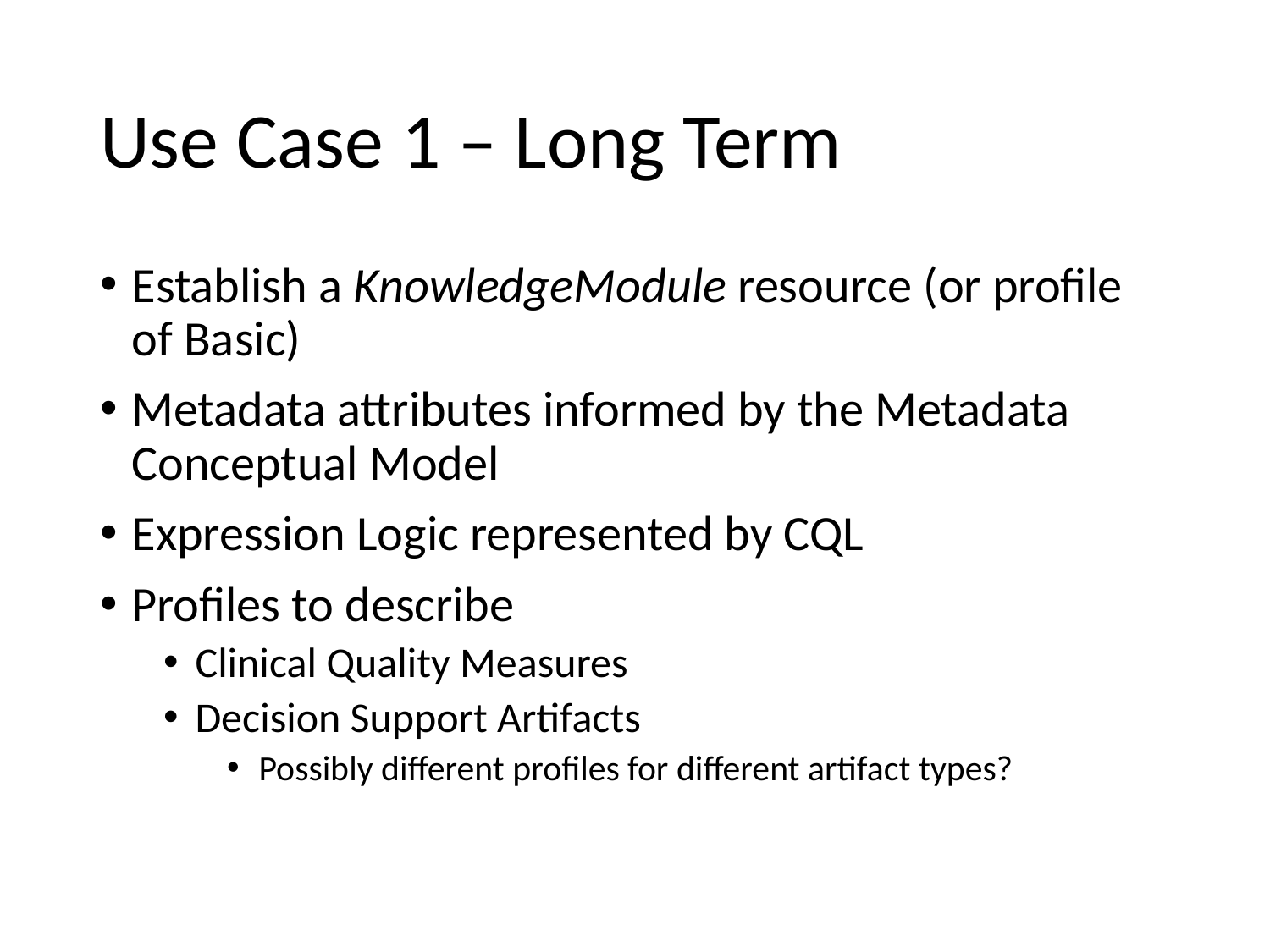

# Use Case 1 – Long Term
Establish a KnowledgeModule resource (or profile of Basic)
Metadata attributes informed by the Metadata Conceptual Model
Expression Logic represented by CQL
Profiles to describe
Clinical Quality Measures
Decision Support Artifacts
Possibly different profiles for different artifact types?